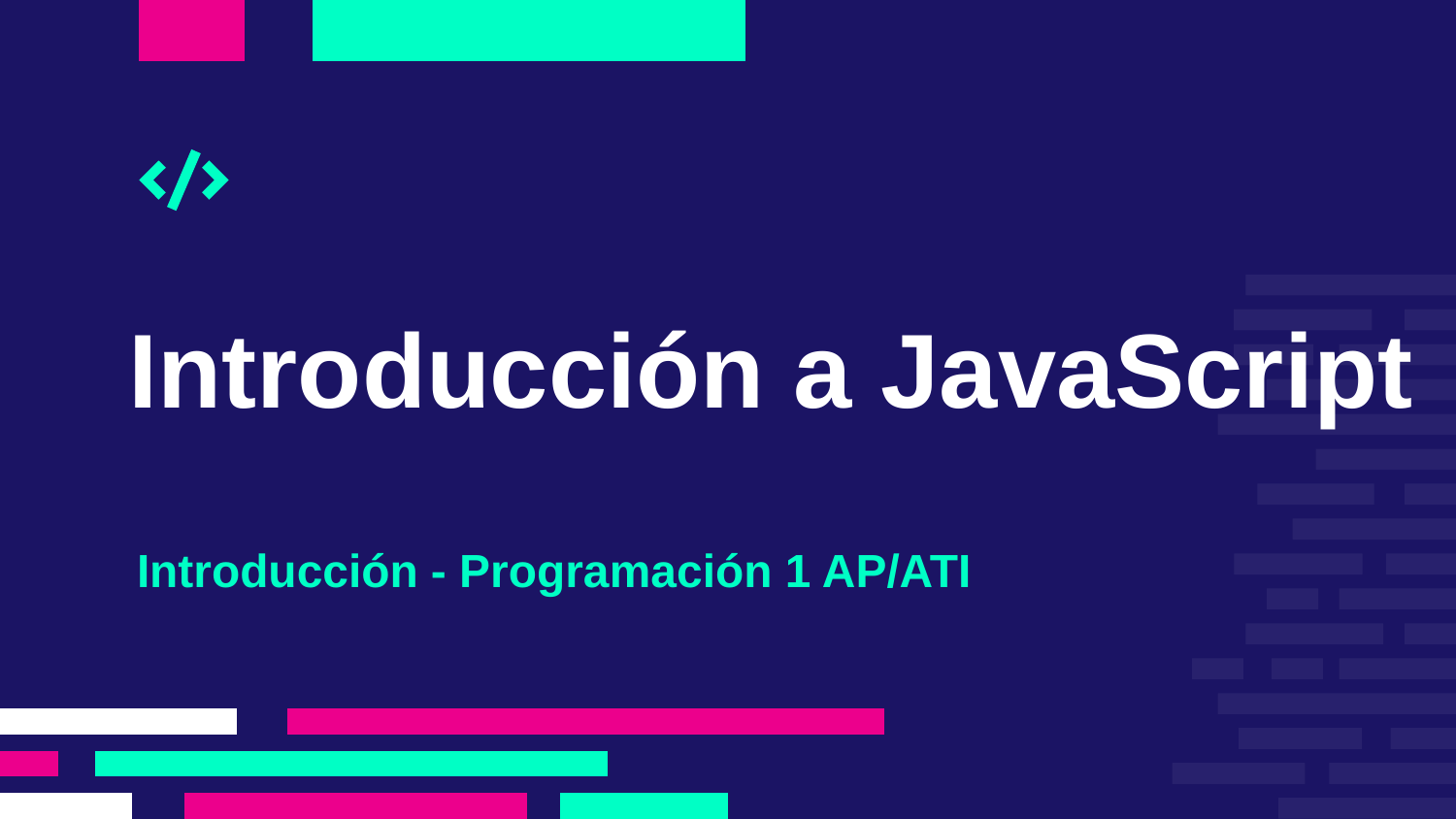

# Introducción a JavaScript
Introducción - Programación 1 AP/ATI